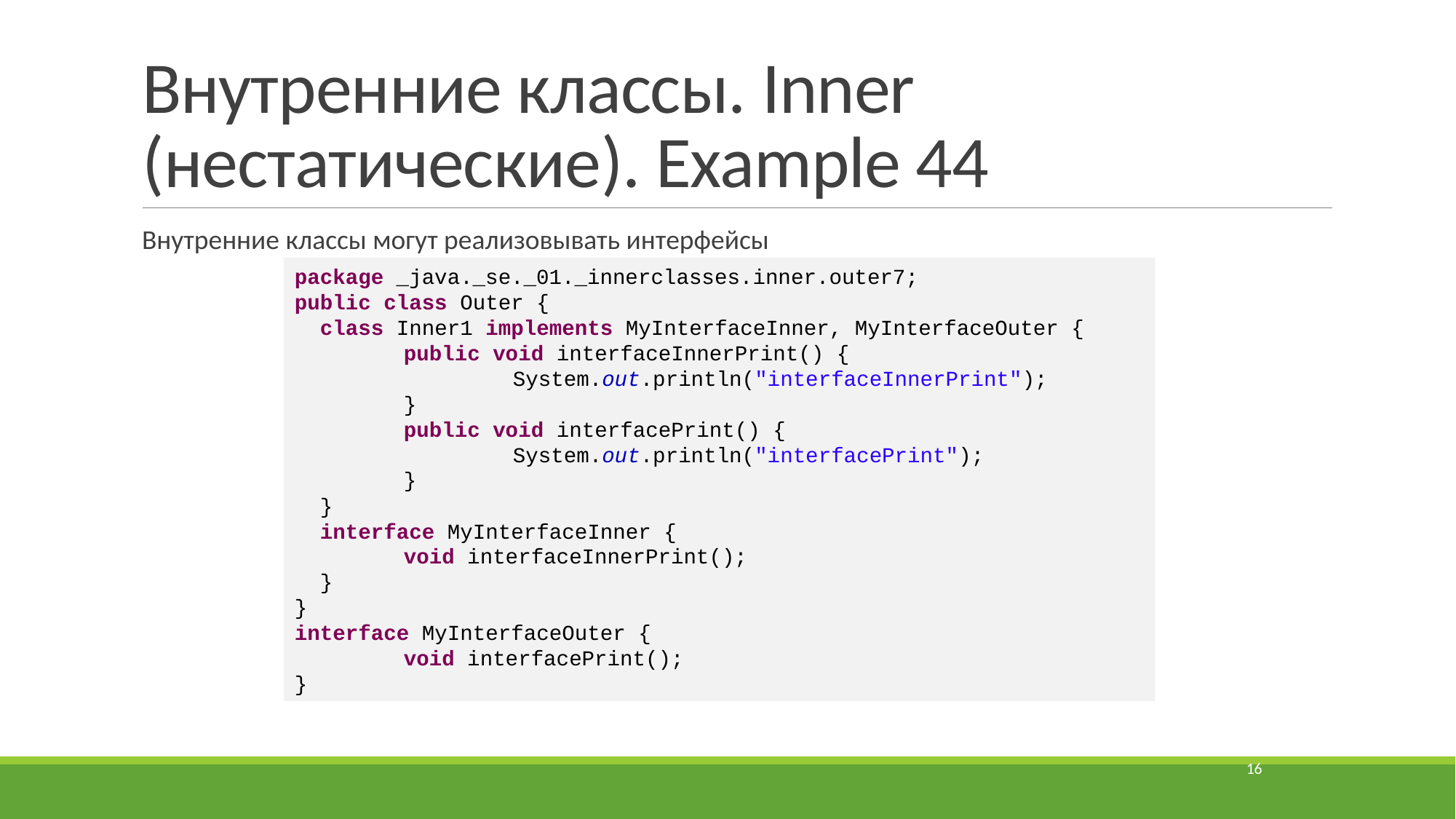

# Внутренние классы. Inner (нестатические). Example 44
Внутренние классы могут реализовывать интерфейсы

package _java._se._01._innerclasses.inner.outer7;
public class Outer {
  class Inner1 implements MyInterfaceInner, MyInterfaceOuter {
	public void interfaceInnerPrint() {
		System.out.println("interfaceInnerPrint");
	}
	public void interfacePrint() {
		System.out.println("interfacePrint");
	}
  }
  interface MyInterfaceInner {
	void interfaceInnerPrint();
  }
}
interface MyInterfaceOuter {
	void interfacePrint();
}
16